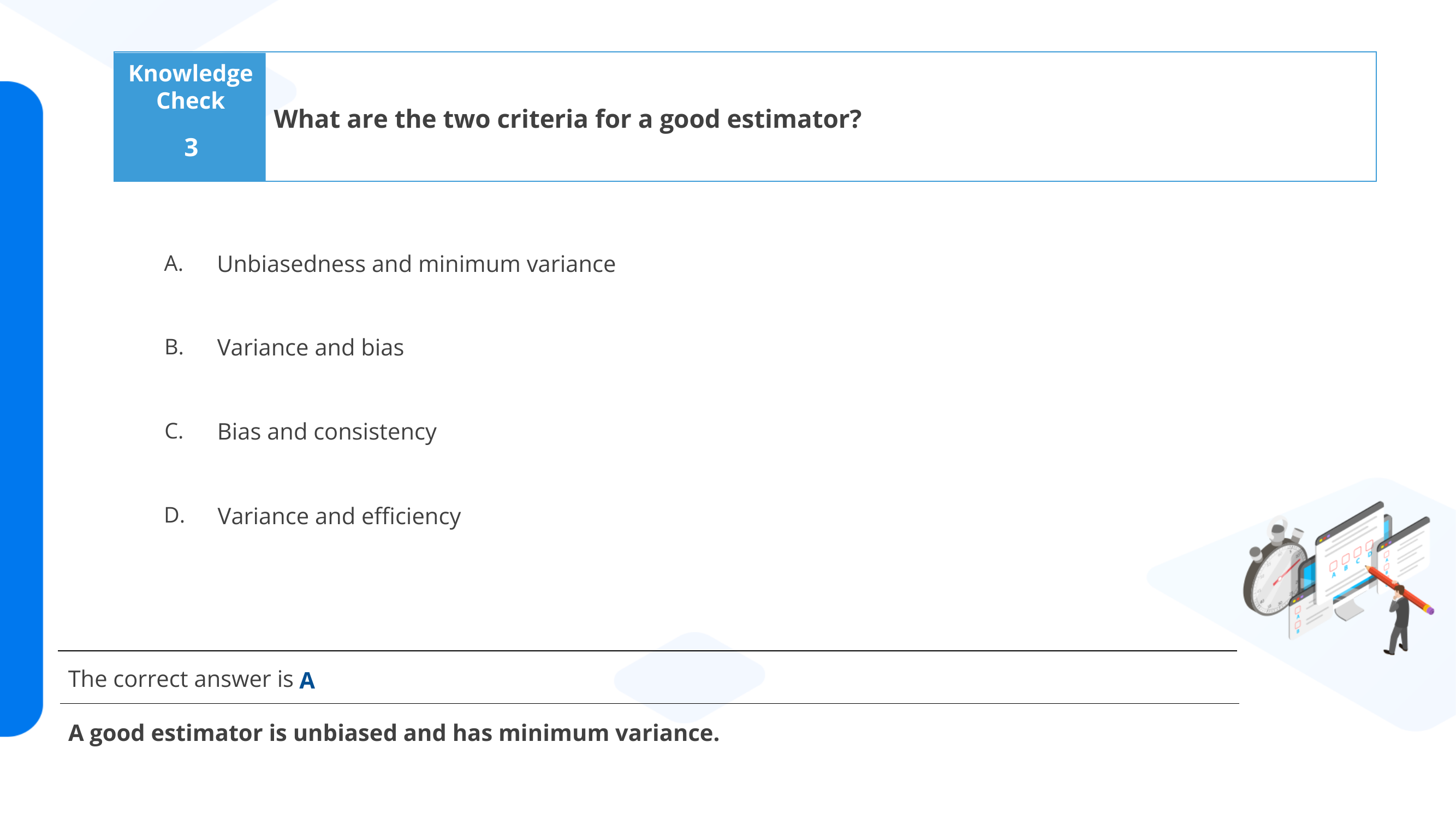

What are the two criteria for a good estimator?
3
Unbiasedness and minimum variance
Variance and bias
Bias and consistency
Variance and efficiency
A
A good estimator is unbiased and has minimum variance.